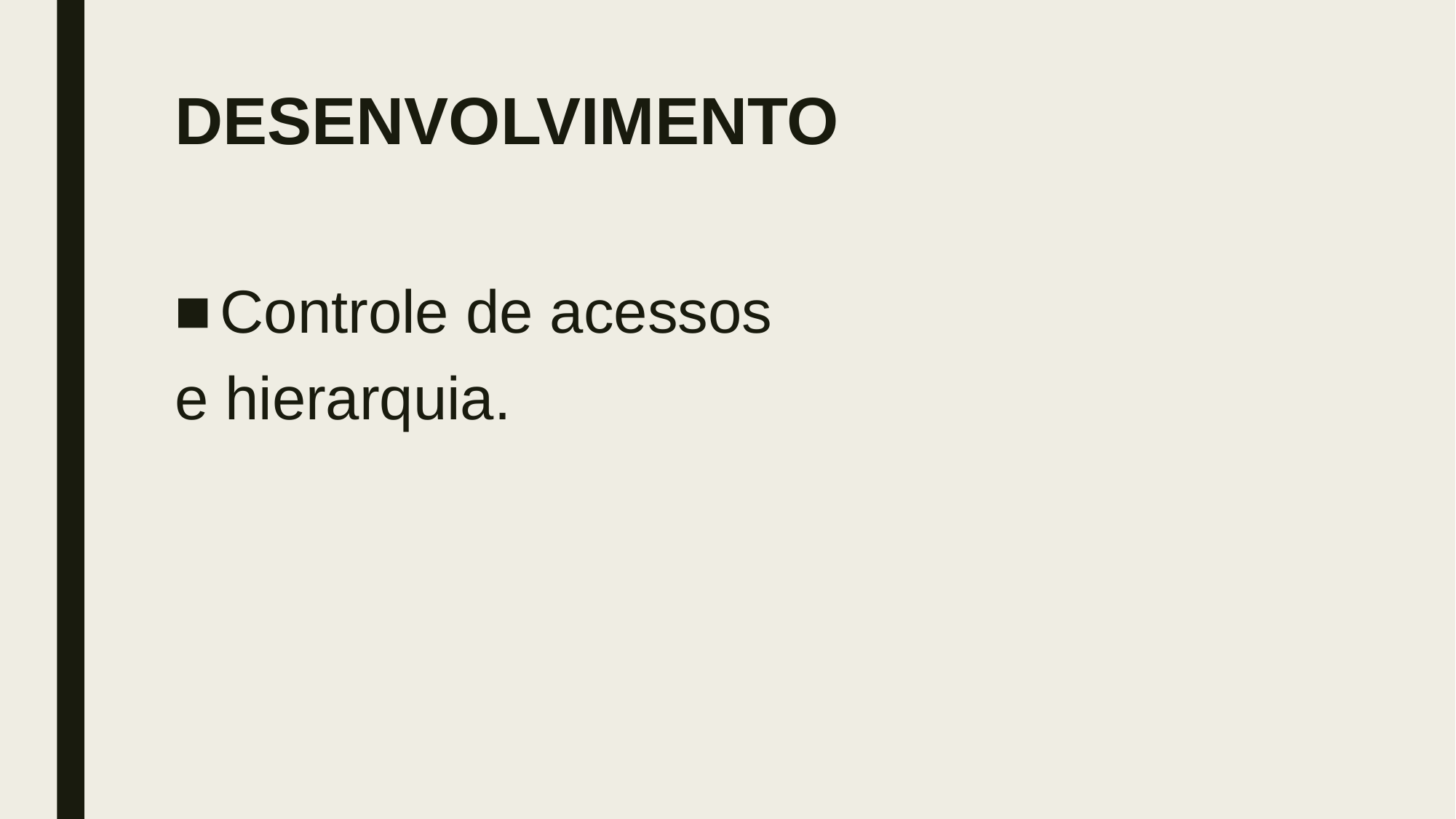

# DESENVOLVIMENTO
Controle de acessos
e hierarquia.